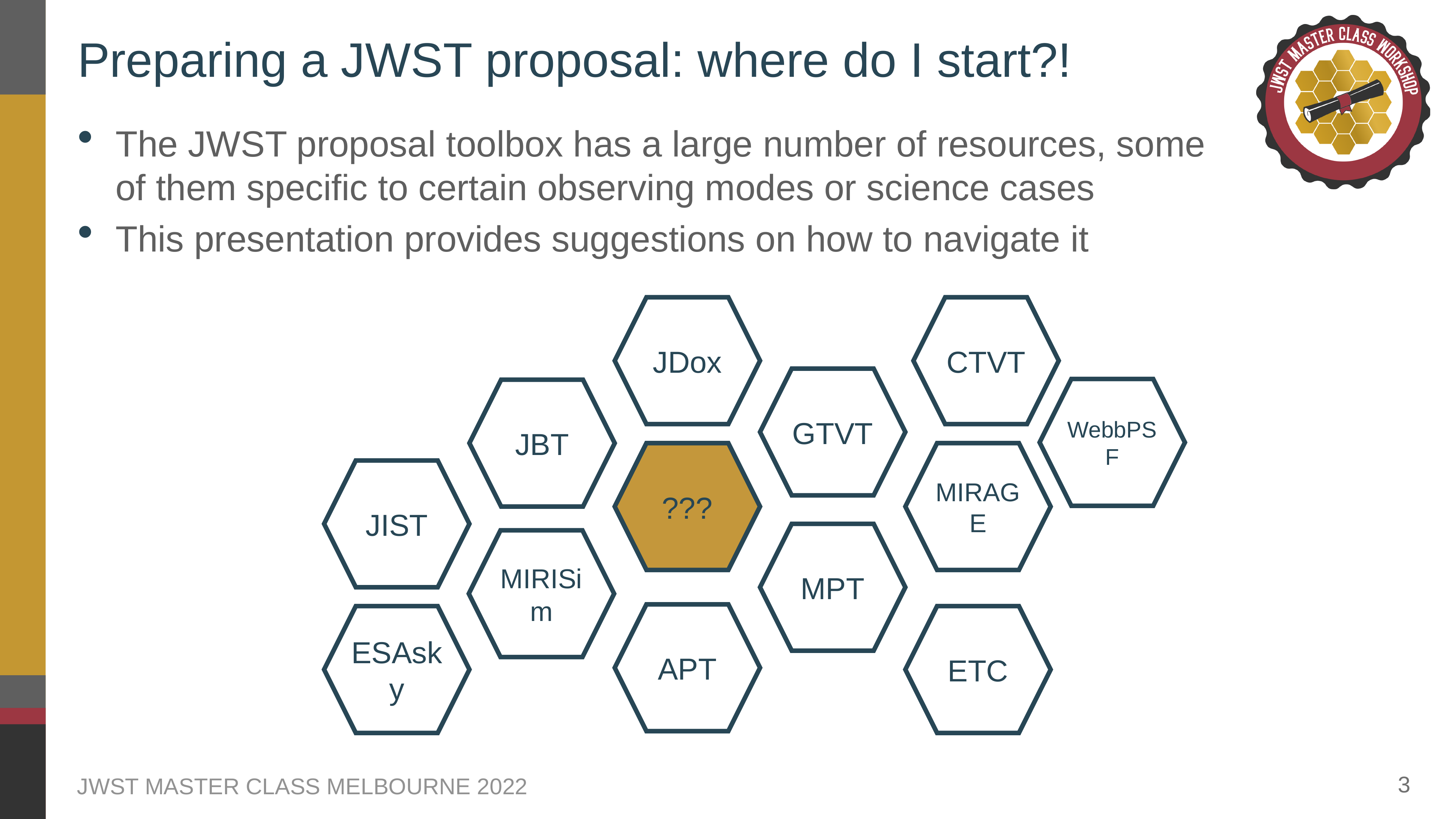

# Preparing a JWST proposal: where do I start?!
The JWST proposal toolbox has a large number of resources, some of them specific to certain observing modes or science cases
This presentation provides suggestions on how to navigate it
JDox
CTVT
GTVT
WebbPSF
JBT

???
MIRAGE
JIST
MPT
MIRISim
APT
ESAsky
ETC
3